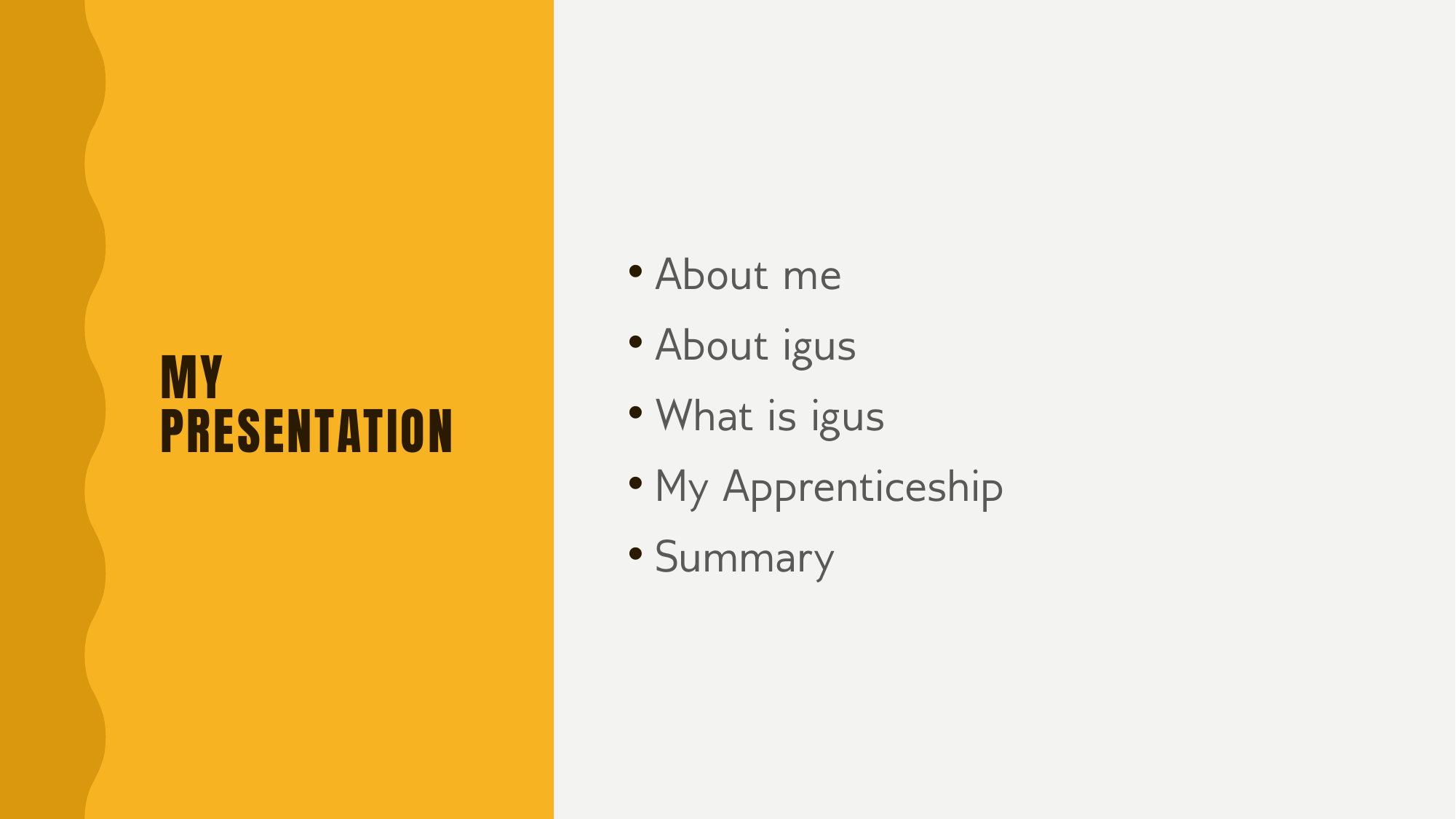

# My presentation
About me
About igus
What is igus
My Apprenticeship
Summary